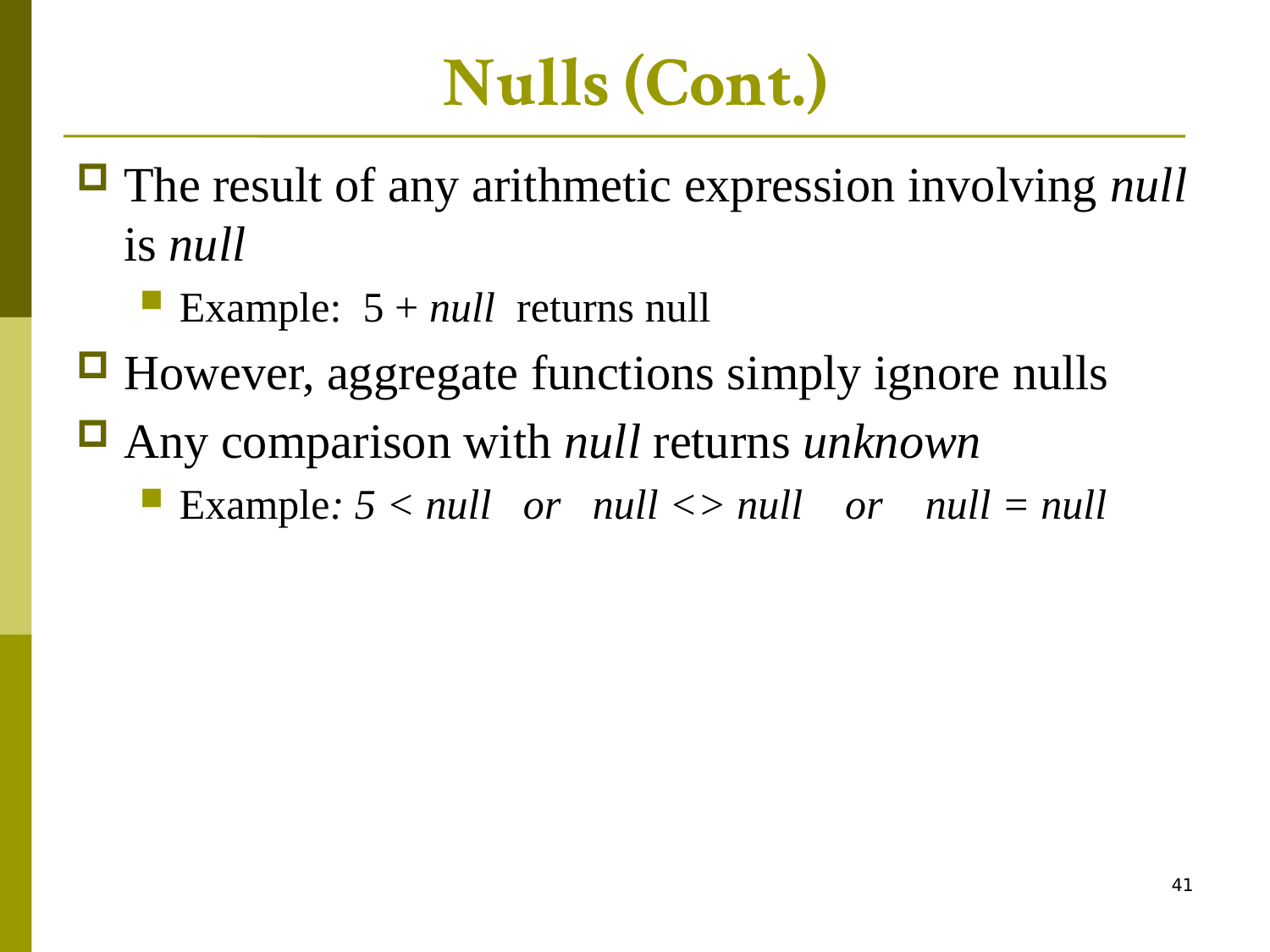

# Nulls (Cont.)
The result of any arithmetic expression involving null is null
Example:  5 + null  returns null
However, aggregate functions simply ignore nulls
Any comparison with null returns unknown
Example: 5 < null   or   null <> null    or    null = null

41